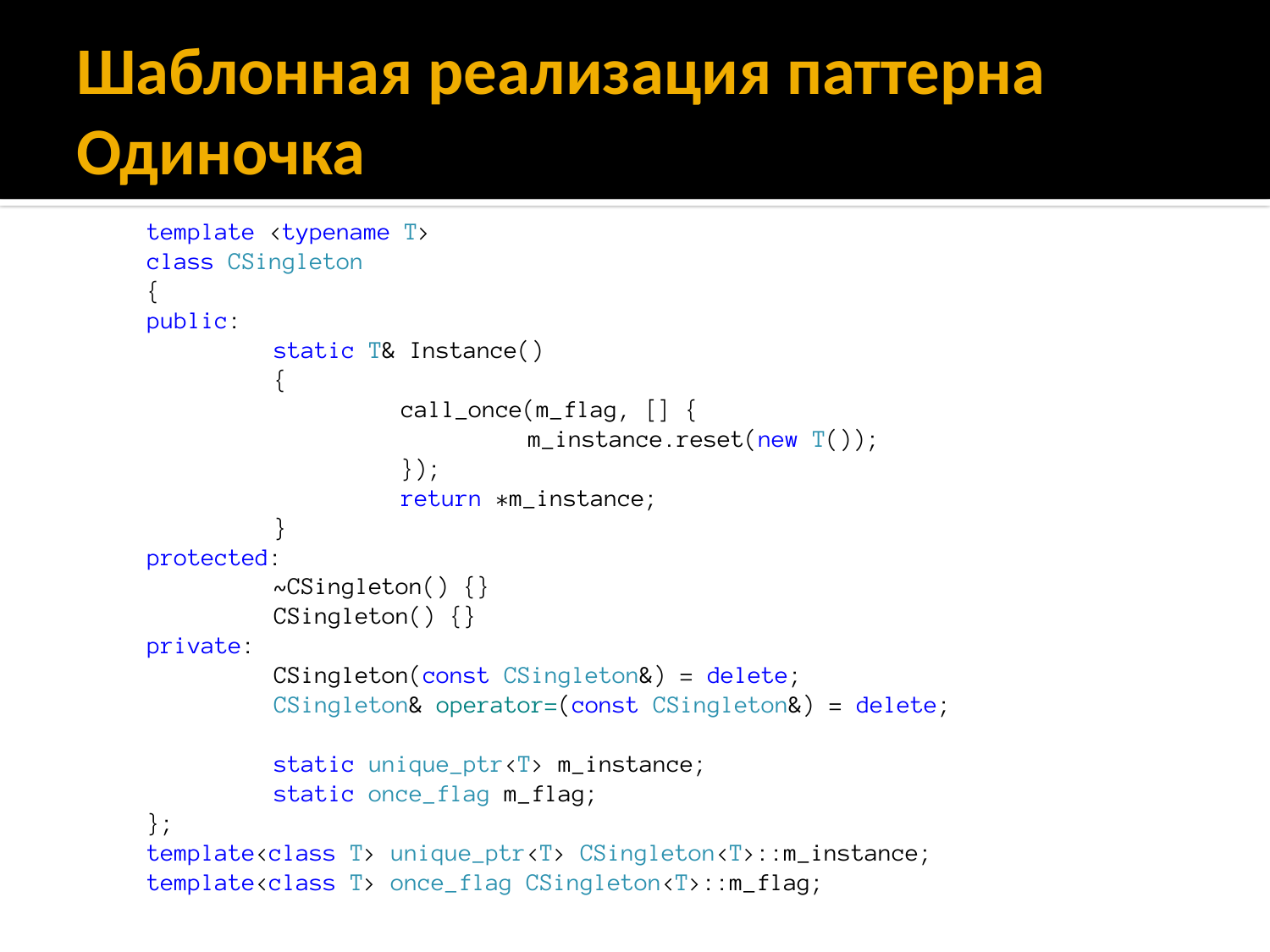

# Шаблонная реализация паттерна Одиночка
template <typename T>
class CSingleton
{
public:
	static T& Instance()
	{
		call_once(m_flag, [] {
			m_instance.reset(new T());
		});
		return *m_instance;
	}
protected:
	~CSingleton() {}
	CSingleton() {}
private:
	CSingleton(const CSingleton&) = delete;
	CSingleton& operator=(const CSingleton&) = delete;

	static unique_ptr<T> m_instance;
	static once_flag m_flag;
};
template<class T> unique_ptr<T> CSingleton<T>::m_instance;
template<class T> once_flag CSingleton<T>::m_flag;